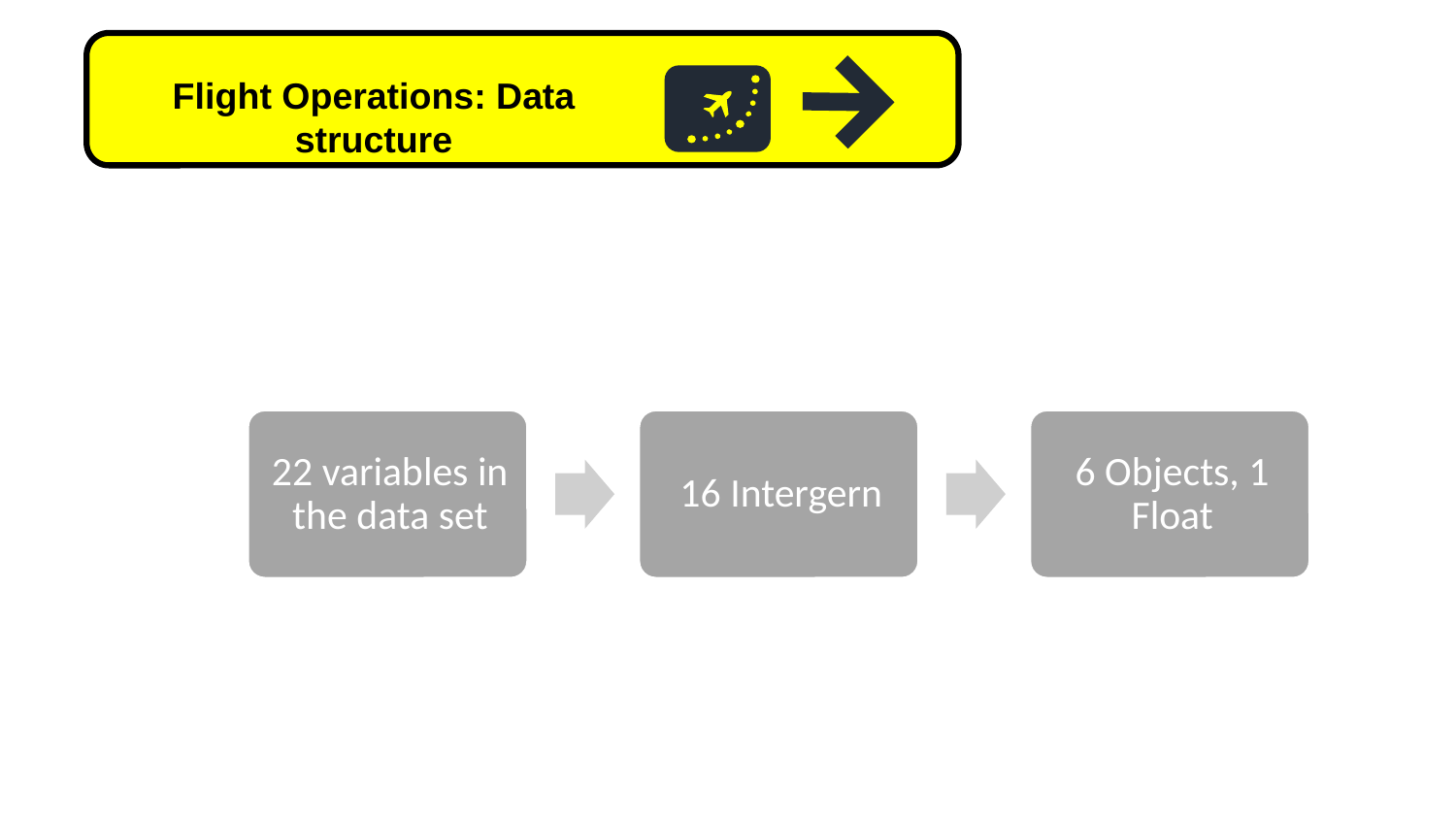

Flight Operations: Data structure

22 variables in the data set

16 Intergern

6 Objects, 1 Float